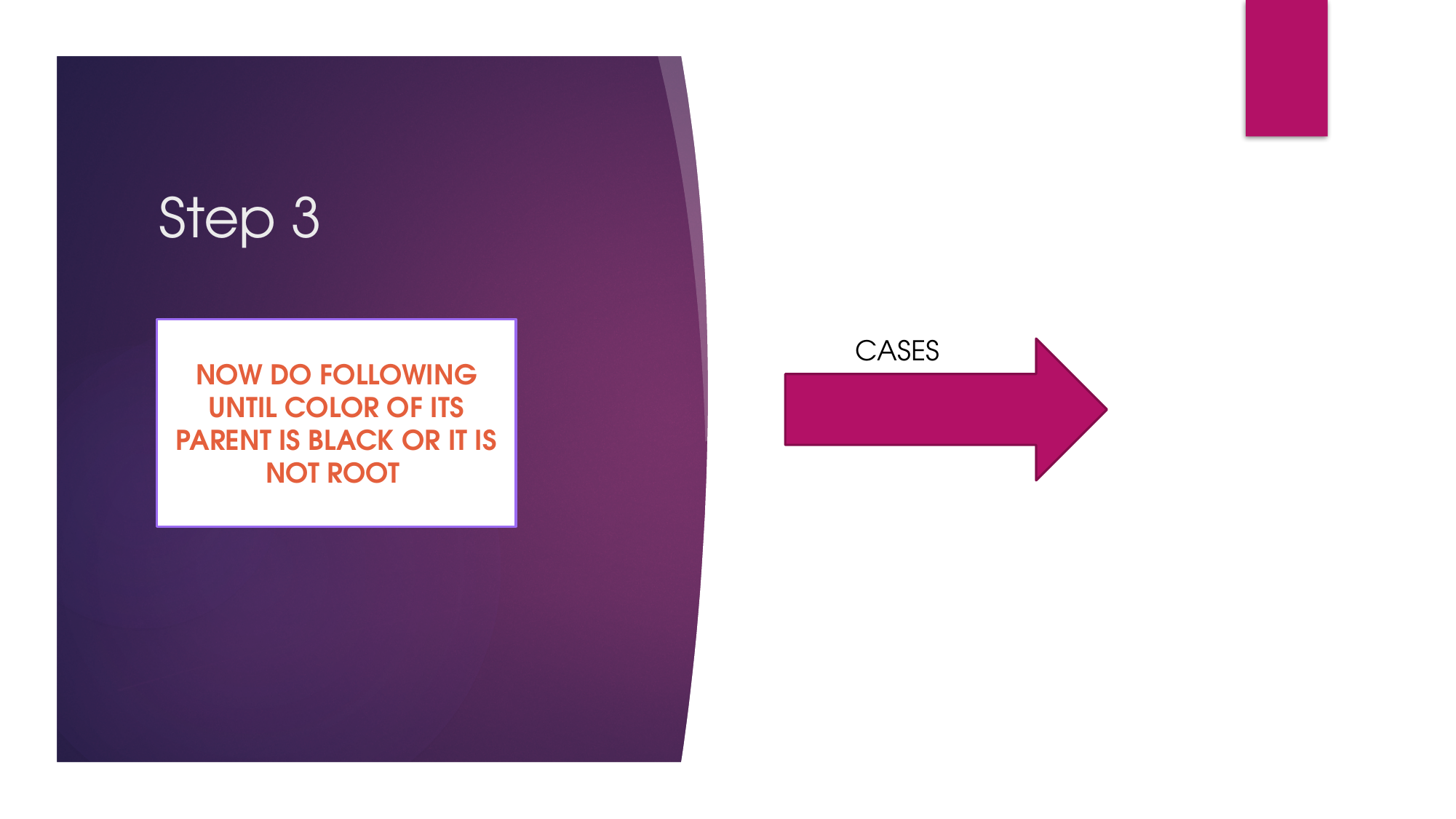

# Step 3
NOW DO FOLLOWING UNTIL COLOR OF ITS PARENT IS BLACK OR IT IS NOT ROOT
CASES